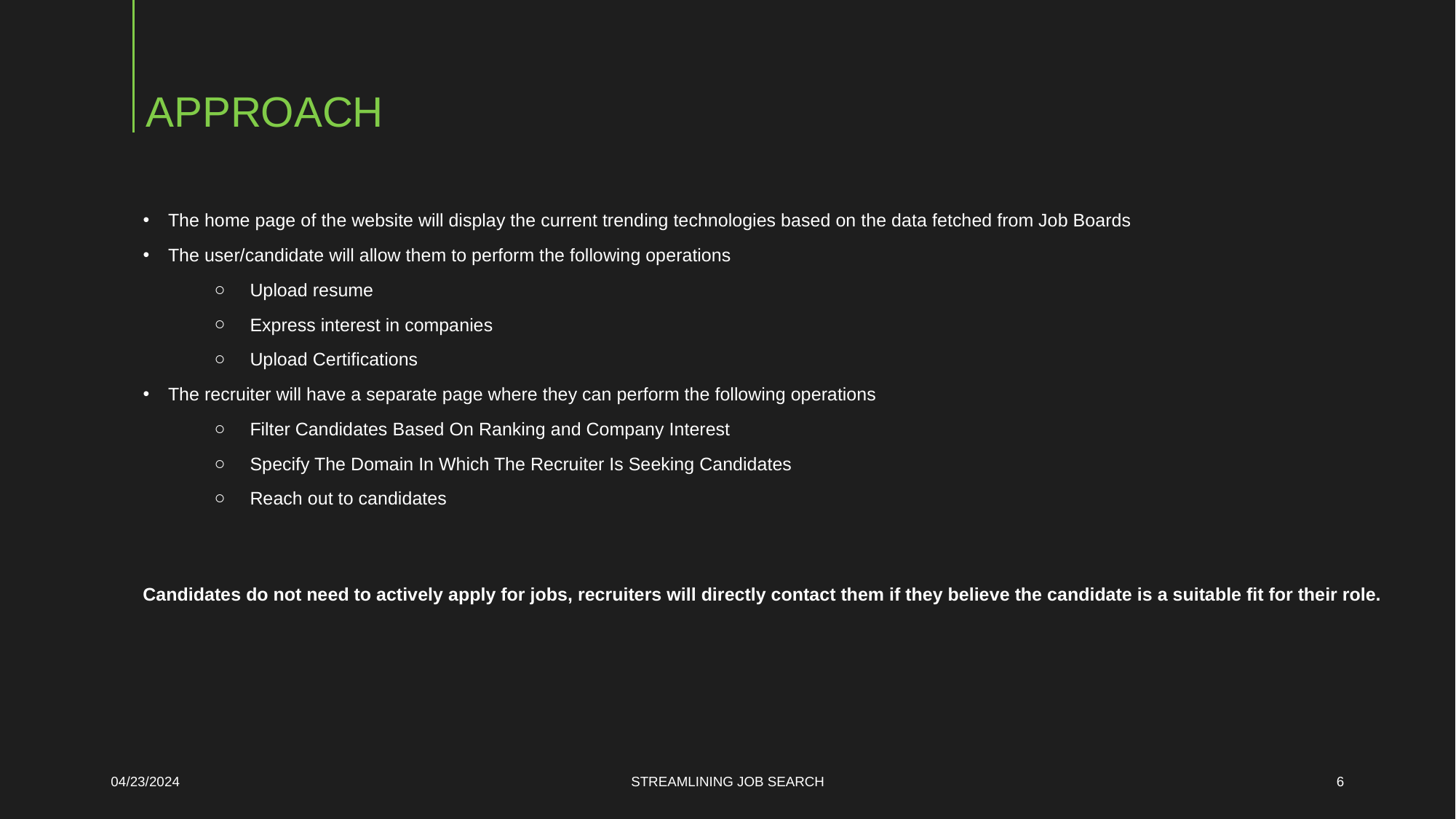

# APPROACH

The home page of the website will display the current trending technologies based on the data fetched from Job Boards
The user/candidate will allow them to perform the following operations
Upload resume
Express interest in companies
Upload Certifications
The recruiter will have a separate page where they can perform the following operations
Filter Candidates Based On Ranking and Company Interest
Specify The Domain In Which The Recruiter Is Seeking Candidates
Reach out to candidates

Candidates do not need to actively apply for jobs, recruiters will directly contact them if they believe the candidate is a suitable fit for their role.
04/23/2024
STREAMLINING JOB SEARCH
6